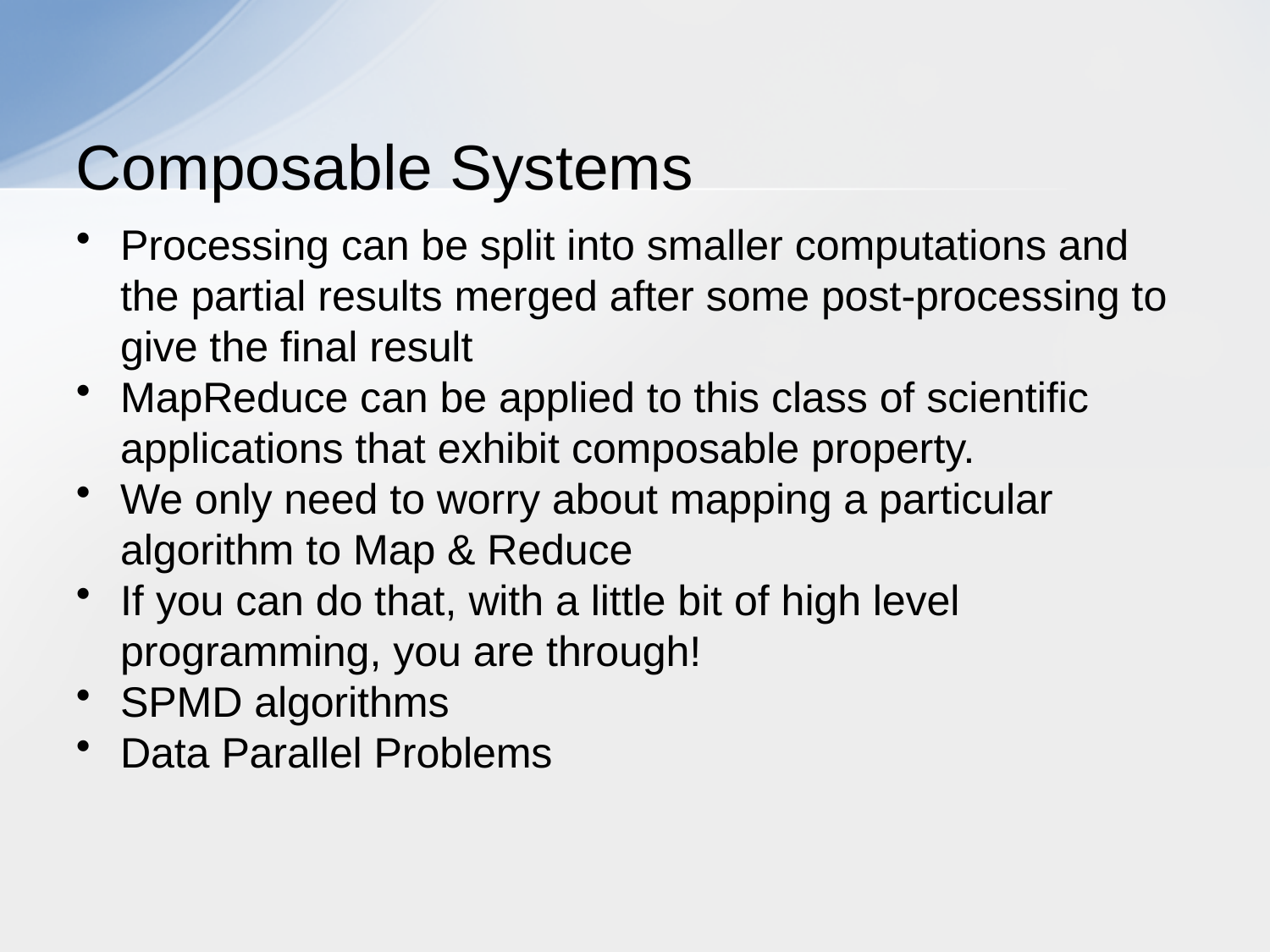

# Composable Systems
Processing can be split into smaller computations and the partial results merged after some post-processing to give the final result
MapReduce can be applied to this class of scientific applications that exhibit composable property.
We only need to worry about mapping a particular algorithm to Map & Reduce
If you can do that, with a little bit of high level programming, you are through!
SPMD algorithms
Data Parallel Problems